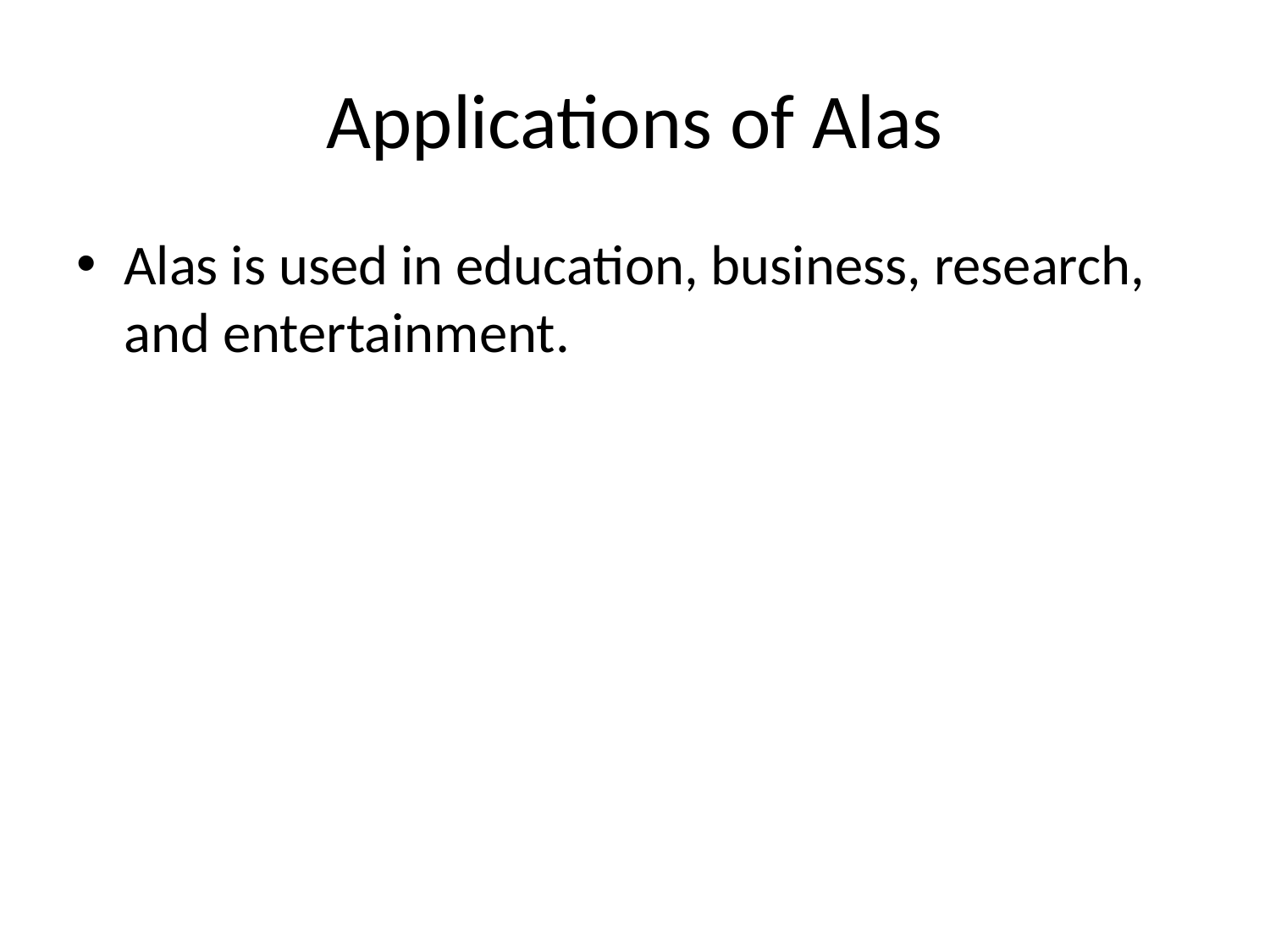

# Applications of Alas
Alas is used in education, business, research, and entertainment.